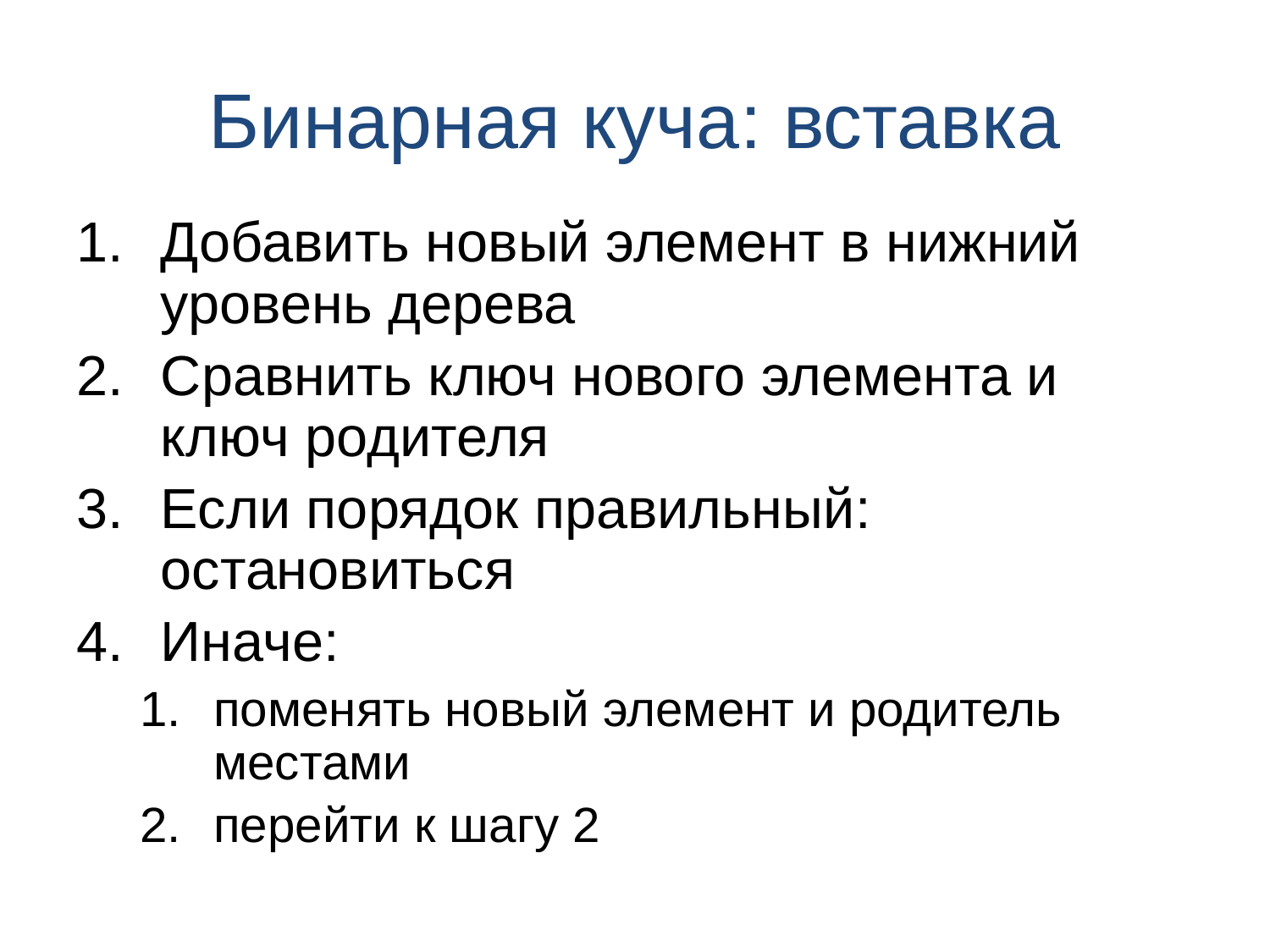

# Бинарная куча: вставка
Добавить новый элемент в нижний уровень дерева
Сравнить ключ нового элемента и ключ родителя
Если порядок правильный: остановиться
Иначе:
поменять новый элемент и родитель местами
перейти к шагу 2